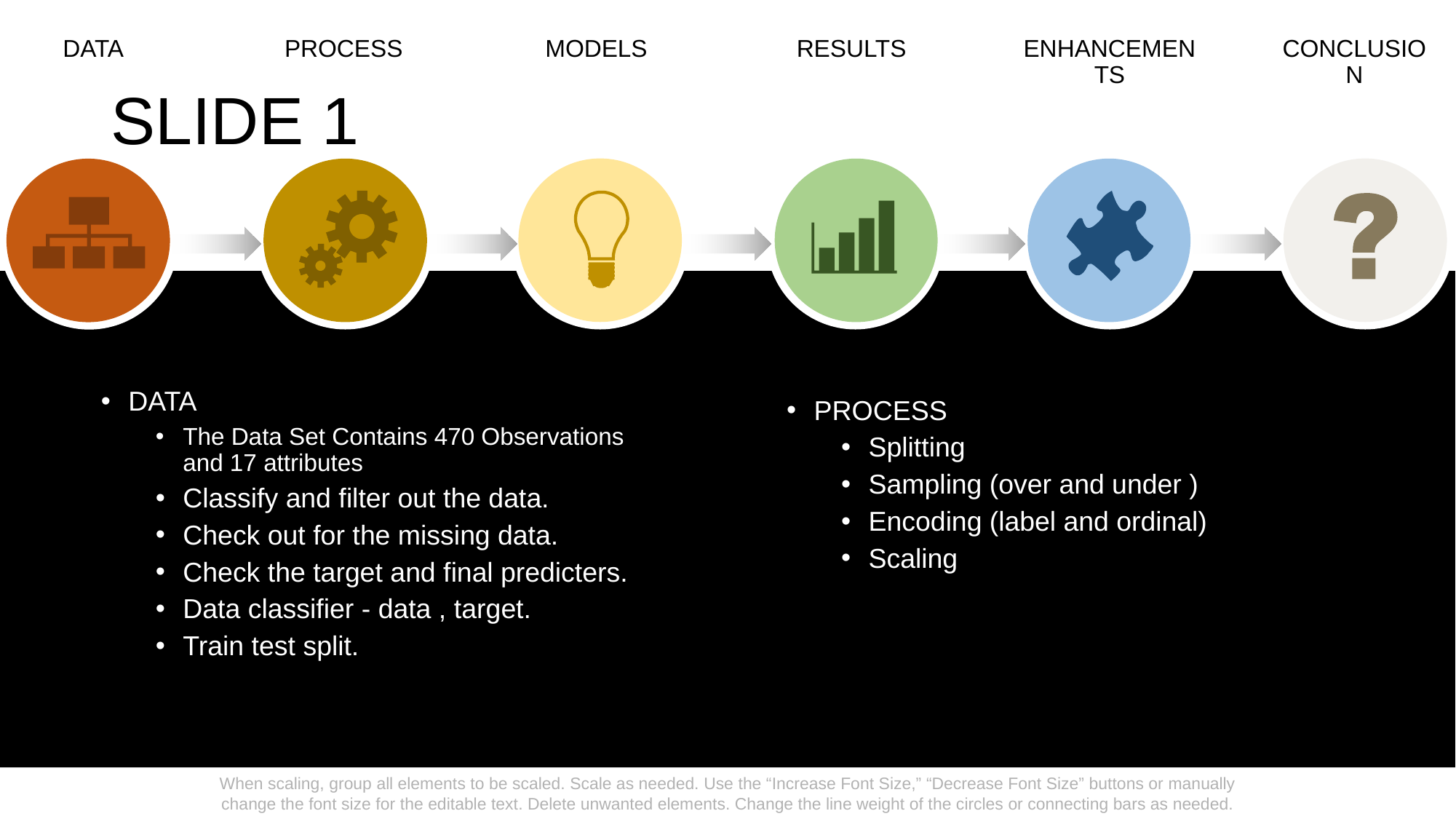

DATA
PROCESS
MODELS
RESULTS
ENHANCEMENTS
CONCLUSION
# Slide 1

PROCESS
Splitting
Sampling (over and under )
Encoding (label and ordinal)
Scaling

DATA
The Data Set Contains 470 Observations and 17 attributes
Classify and filter out the data.
Check out for the missing data.
Check the target and final predicters.
Data classifier - data , target.
Train test split.

When scaling, group all elements to be scaled. Scale as needed. Use the “Increase Font Size,” “Decrease Font Size” buttons or manually change the font size for the editable text. Delete unwanted elements. Change the line weight of the circles or connecting bars as needed.